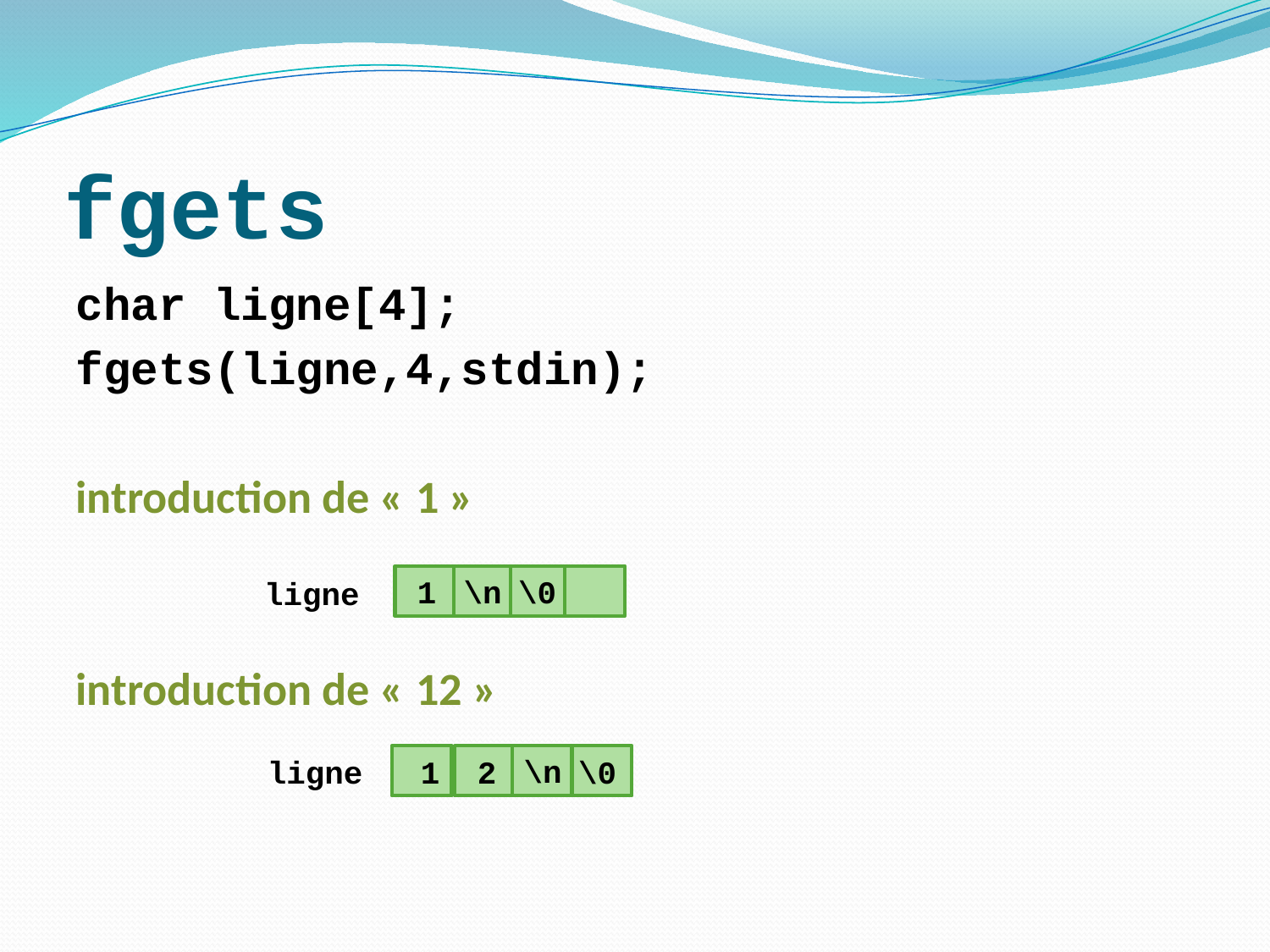

# fgets
char ligne[4];
fgets(ligne,4,stdin);

introduction de « 1 »

introduction de « 12 »

1

\n
\0
ligne
\n
ligne

1

2

\0